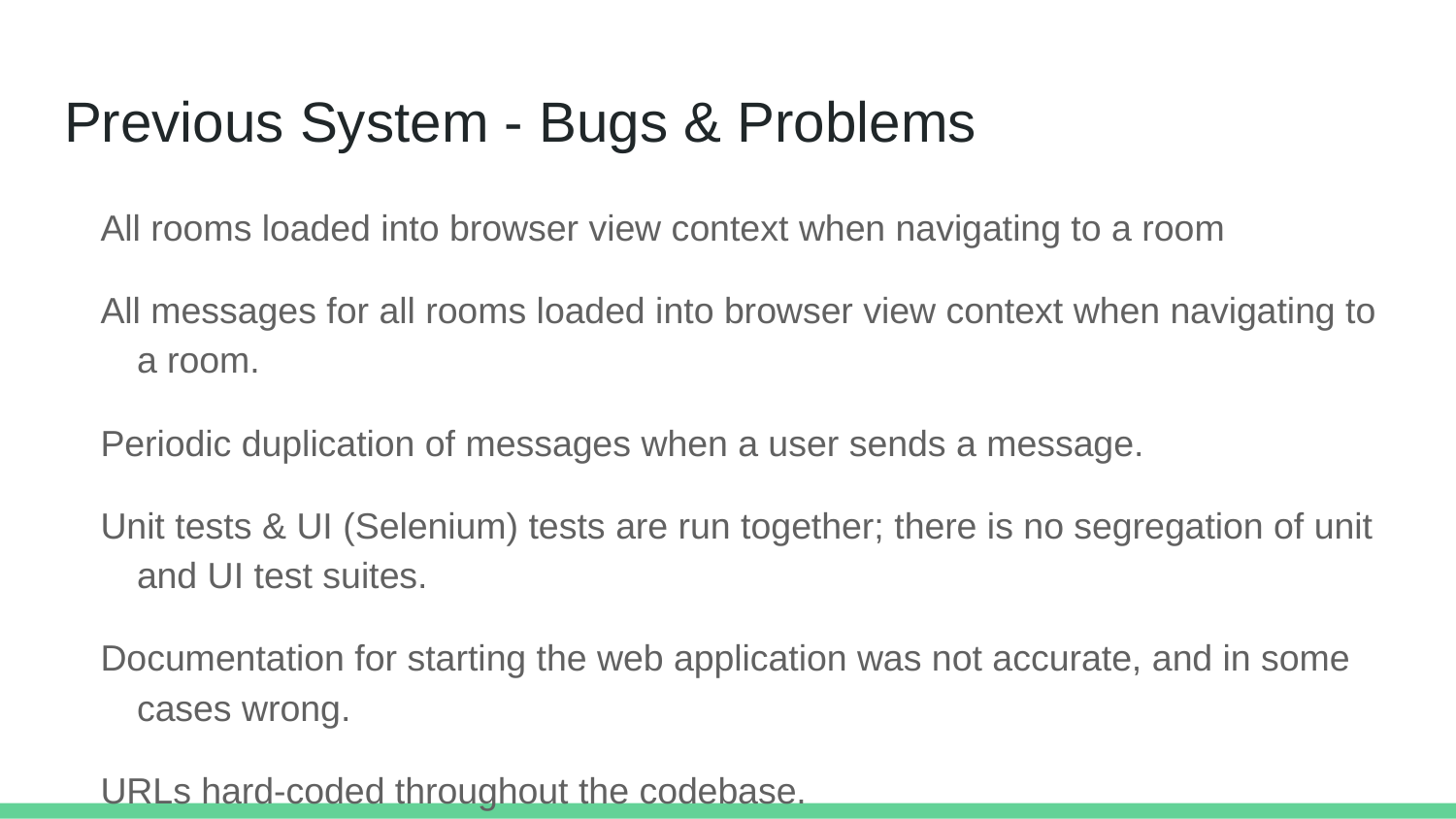

# Previous System - Bugs & Problems
All rooms loaded into browser view context when navigating to a room
All messages for all rooms loaded into browser view context when navigating to a room.
Periodic duplication of messages when a user sends a message.
Unit tests & UI (Selenium) tests are run together; there is no segregation of unit and UI test suites.
Documentation for starting the web application was not accurate, and in some cases wrong.
URLs hard-coded throughout the codebase.
User-facing text and grammar  contained numerous errors and was unprofessional.